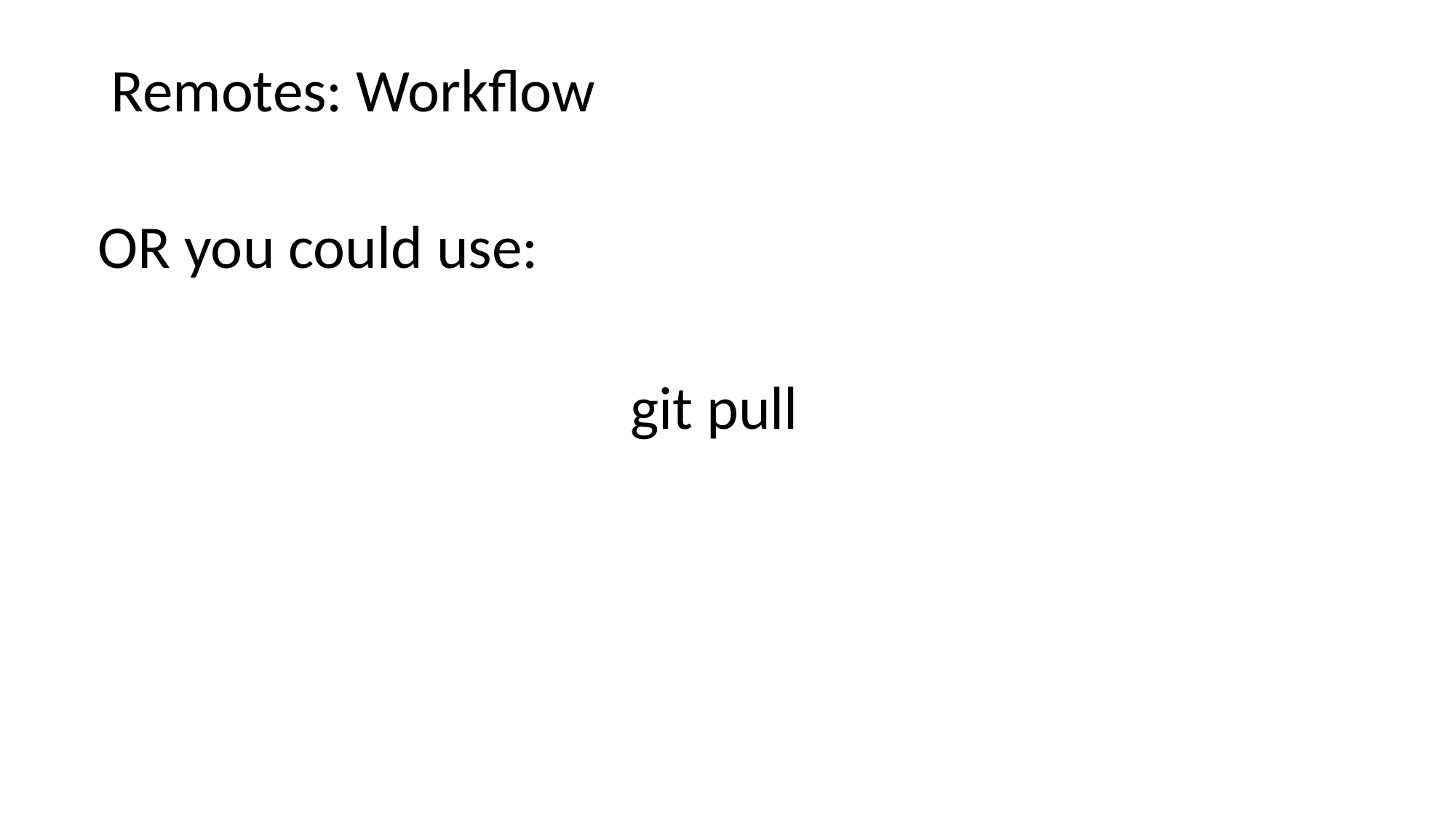

# Remotes: Workflow
OR you could use:

git pull